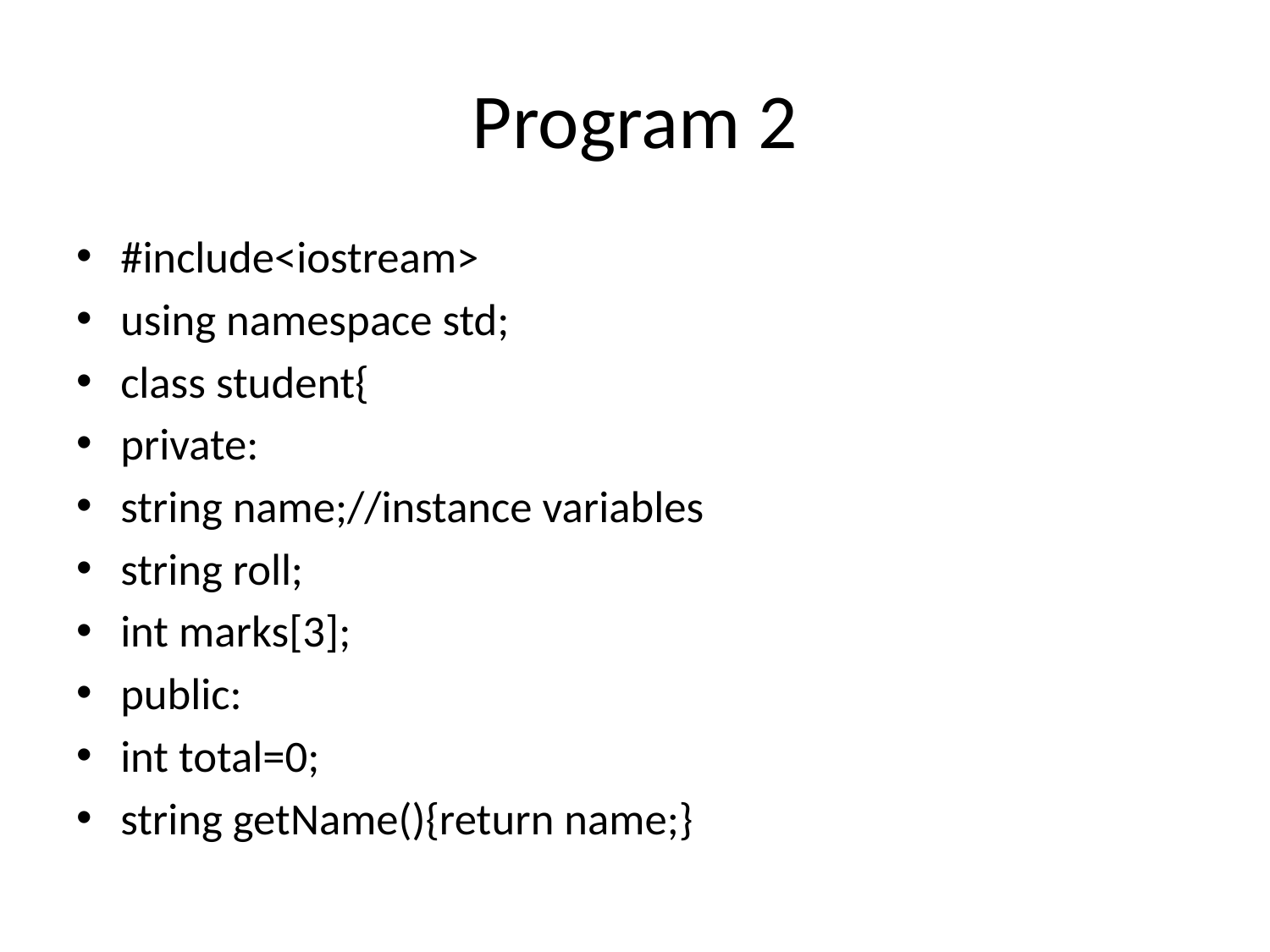

# Program 2
#include<iostream>
using namespace std;
class student{
private:
string name;//instance variables
string roll;
int marks[3];
public:
int total=0;
string getName(){return name;}